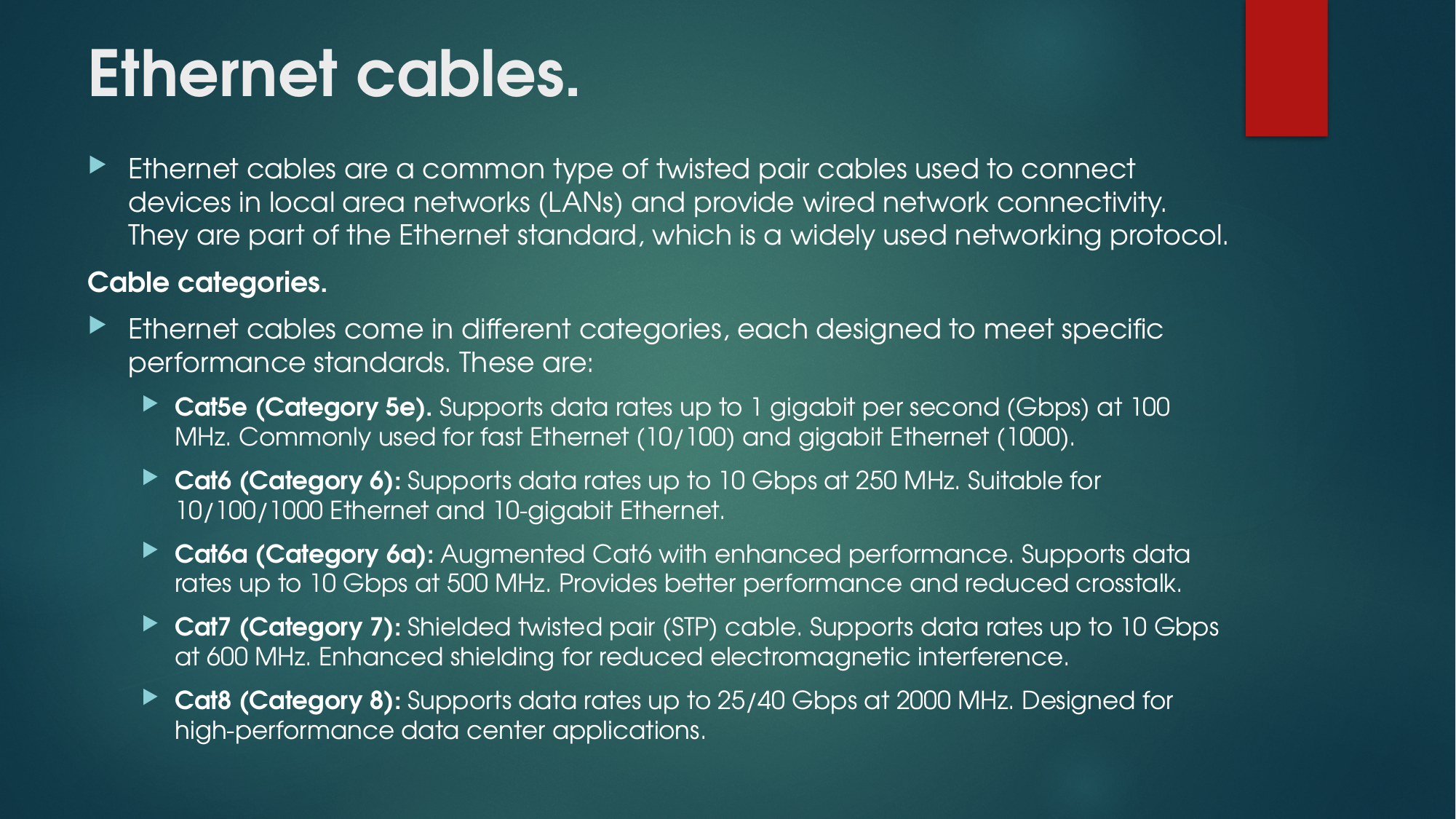

# Ethernet cables.
Ethernet cables are a common type of twisted pair cables used to connect devices in local area networks (LANs) and provide wired network connectivity. They are part of the Ethernet standard, which is a widely used networking protocol.
Cable categories.
Ethernet cables come in different categories, each designed to meet specific performance standards. These are:
Cat5e (Category 5e). Supports data rates up to 1 gigabit per second (Gbps) at 100 MHz. Commonly used for fast Ethernet (10/100) and gigabit Ethernet (1000).
Cat6 (Category 6): Supports data rates up to 10 Gbps at 250 MHz. Suitable for 10/100/1000 Ethernet and 10-gigabit Ethernet.
Cat6a (Category 6a): Augmented Cat6 with enhanced performance. Supports data rates up to 10 Gbps at 500 MHz. Provides better performance and reduced crosstalk.
Cat7 (Category 7): Shielded twisted pair (STP) cable. Supports data rates up to 10 Gbps at 600 MHz. Enhanced shielding for reduced electromagnetic interference.
Cat8 (Category 8): Supports data rates up to 25/40 Gbps at 2000 MHz. Designed for high-performance data center applications.